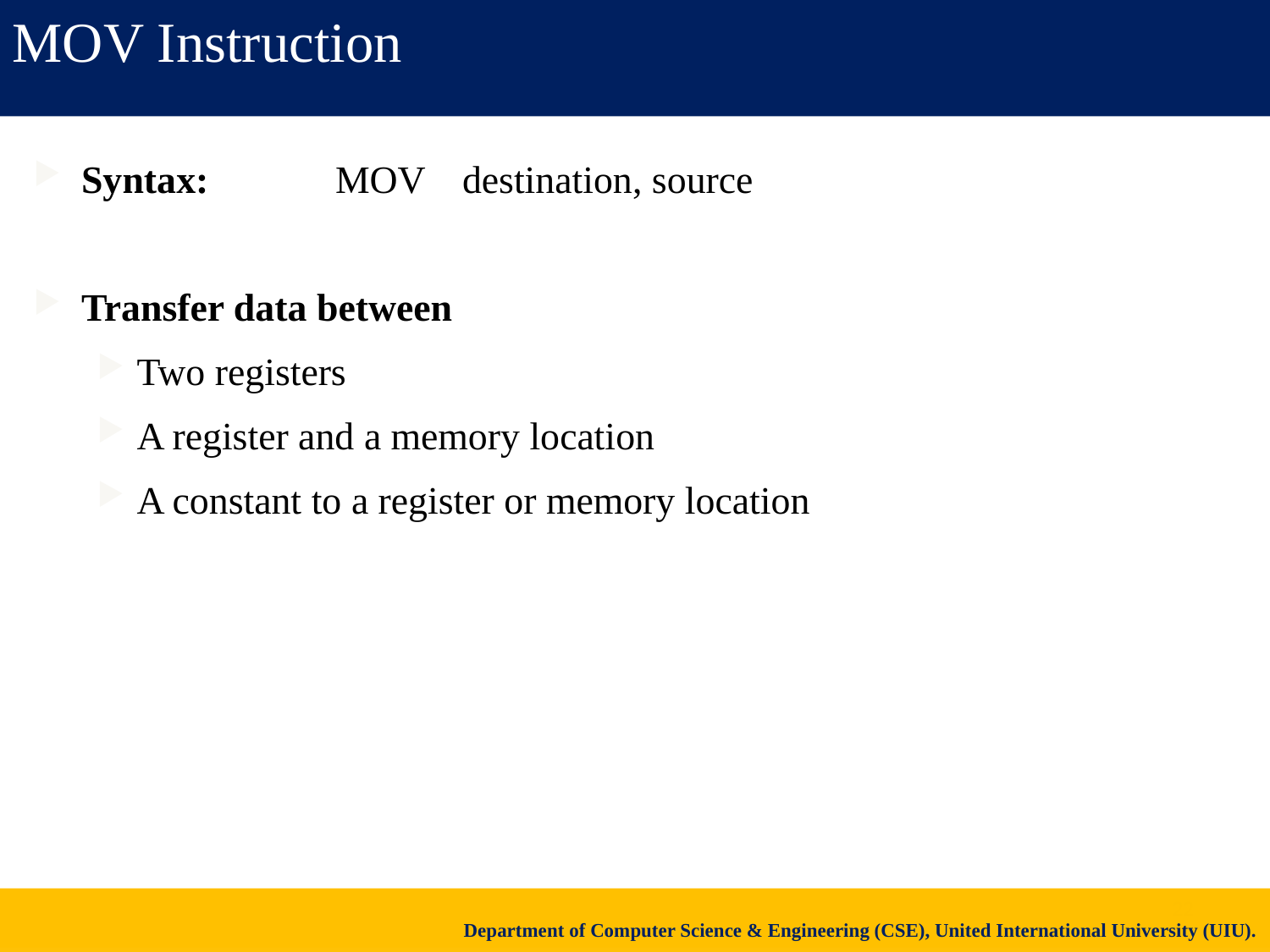

MOV Instruction
Syntax: 	MOV 	destination, source

Transfer data between
Two registers
A register and a memory location
A constant to a register or memory location
22

Department of Computer Science & Engineering (CSE), United International University (UIU).